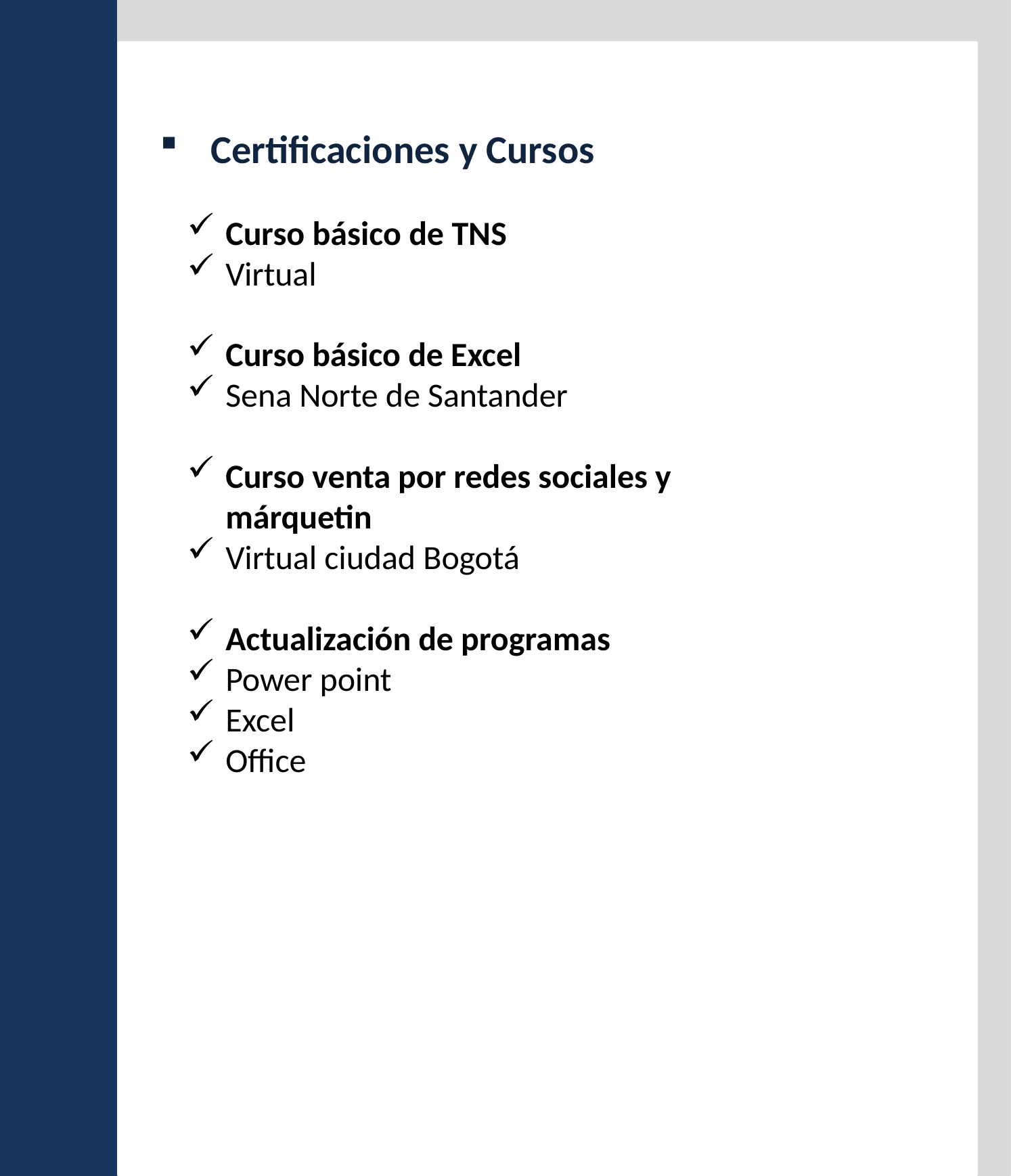

Certificaciones y Cursos
Curso básico de TNS
Virtual

Curso básico de Excel
Sena Norte de Santander

Curso venta por redes sociales y márquetin
Virtual ciudad Bogotá

Actualización de programas
Power point
Excel
Office